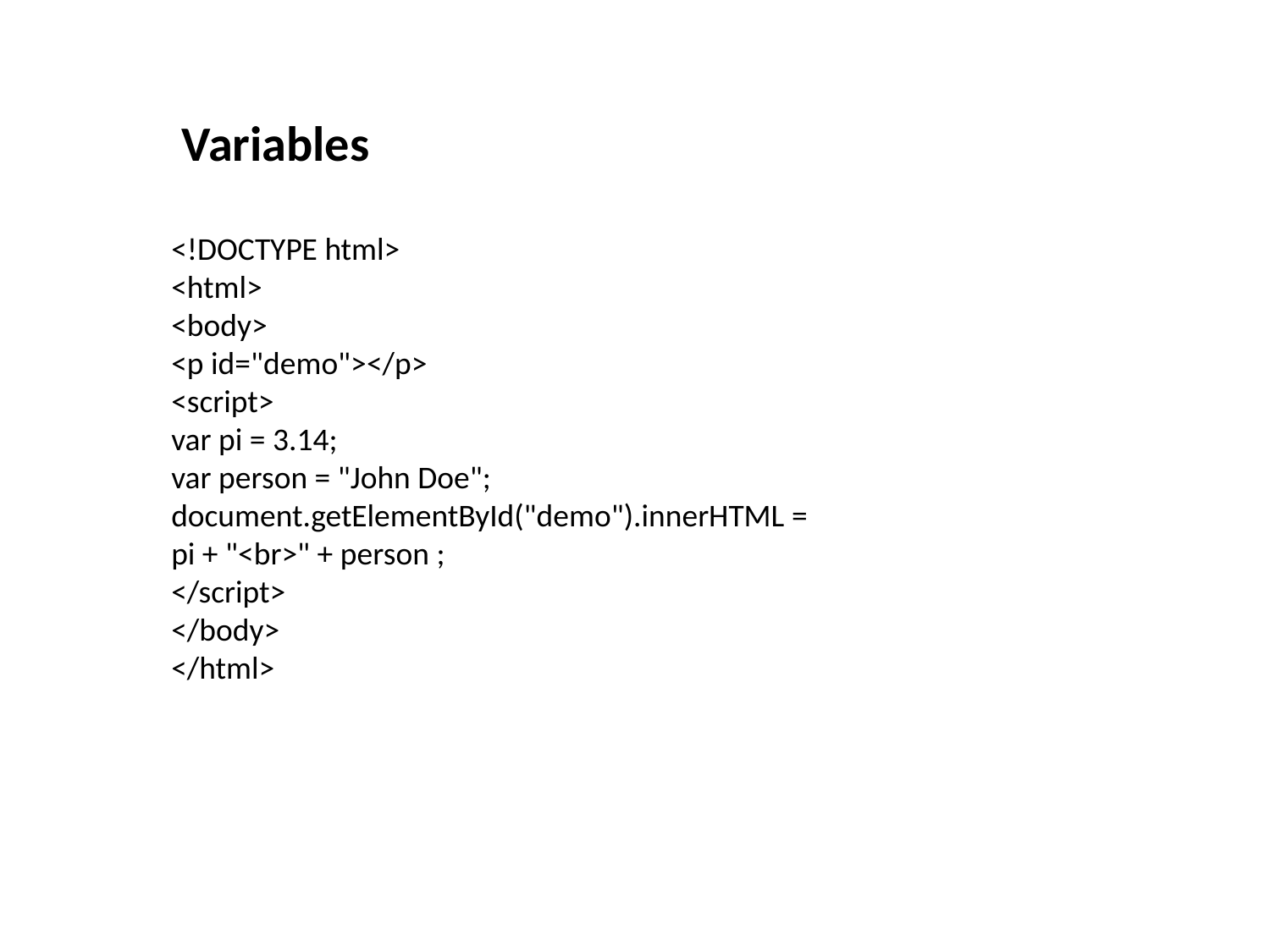

Variables
<!DOCTYPE html>
<html>
<body>
<p id="demo"></p>
<script>
var pi = 3.14;
var person = "John Doe";
document.getElementById("demo").innerHTML =
pi + "<br>" + person ;
</script>
</body>
</html>